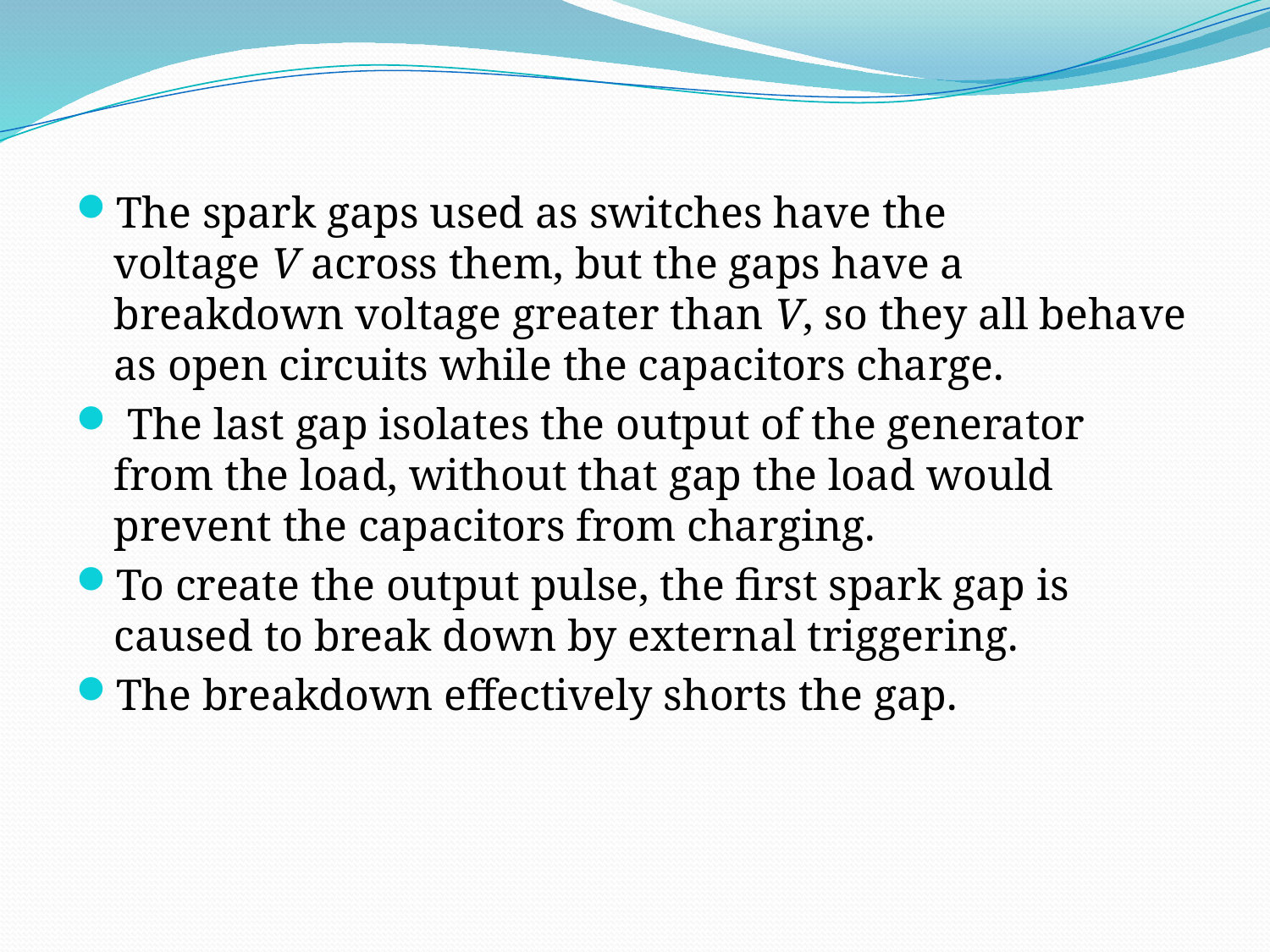

The spark gaps used as switches have the voltage V across them, but the gaps have a breakdown voltage greater than V, so they all behave as open circuits while the capacitors charge.
 The last gap isolates the output of the generator from the load, without that gap the load would prevent the capacitors from charging.
To create the output pulse, the first spark gap is caused to break down by external triggering.
The breakdown effectively shorts the gap.